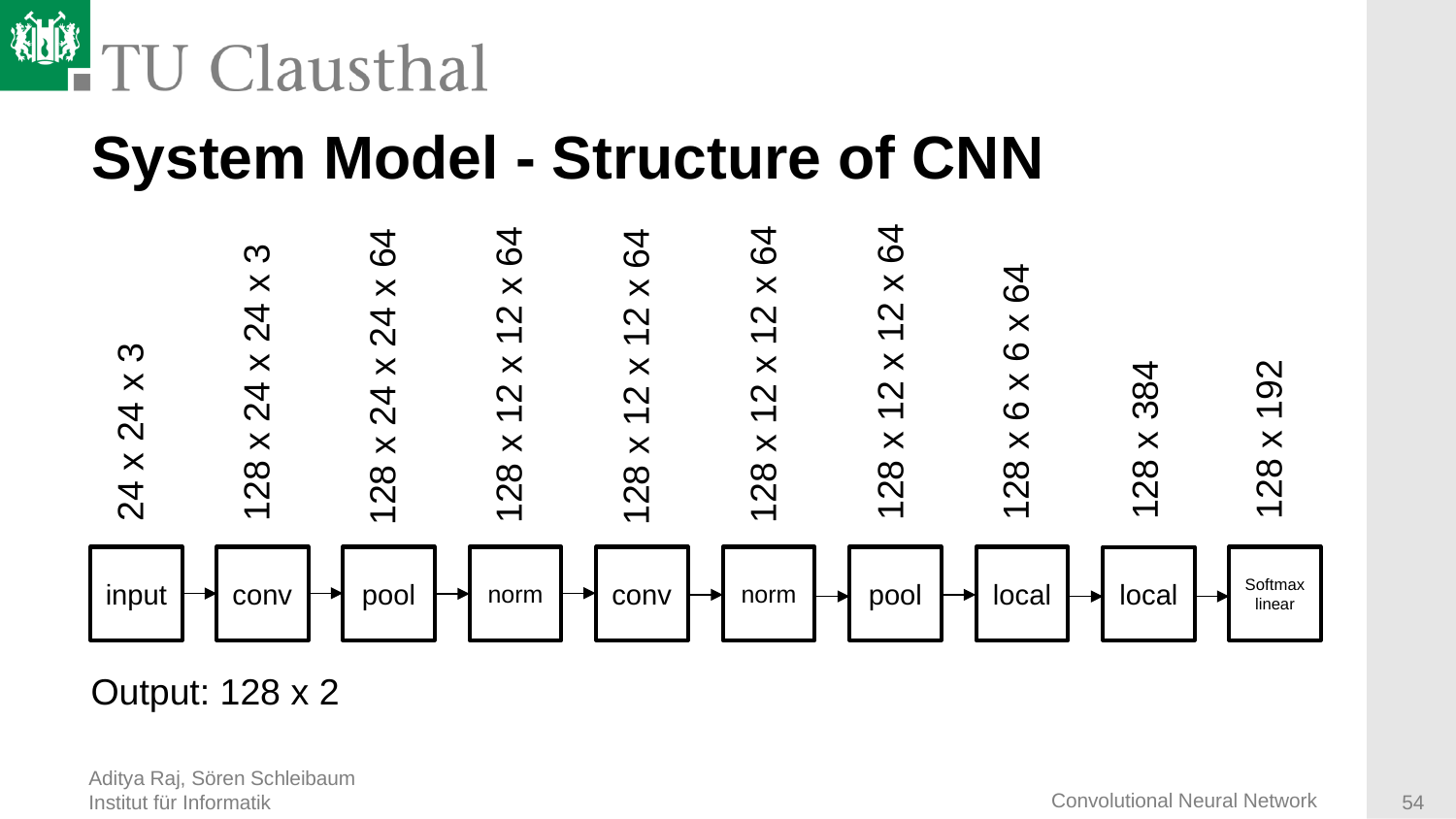

# System Model - Structure of CNN
128 x 192
128 x 384
128 x 6 x 6 x 64
128 x 12 x 12 x 64
128 x 12 x 12 x 64
128 x 12 x 12 x 64
24 x 24 x 3
128 x 24 x 24 x 3
128 x 24 x 24 x 64
128 x 12 x 12 x 64
Output: 128 x 2
input
conv
pool
norm
conv
norm
pool
local
Softmax linear
local